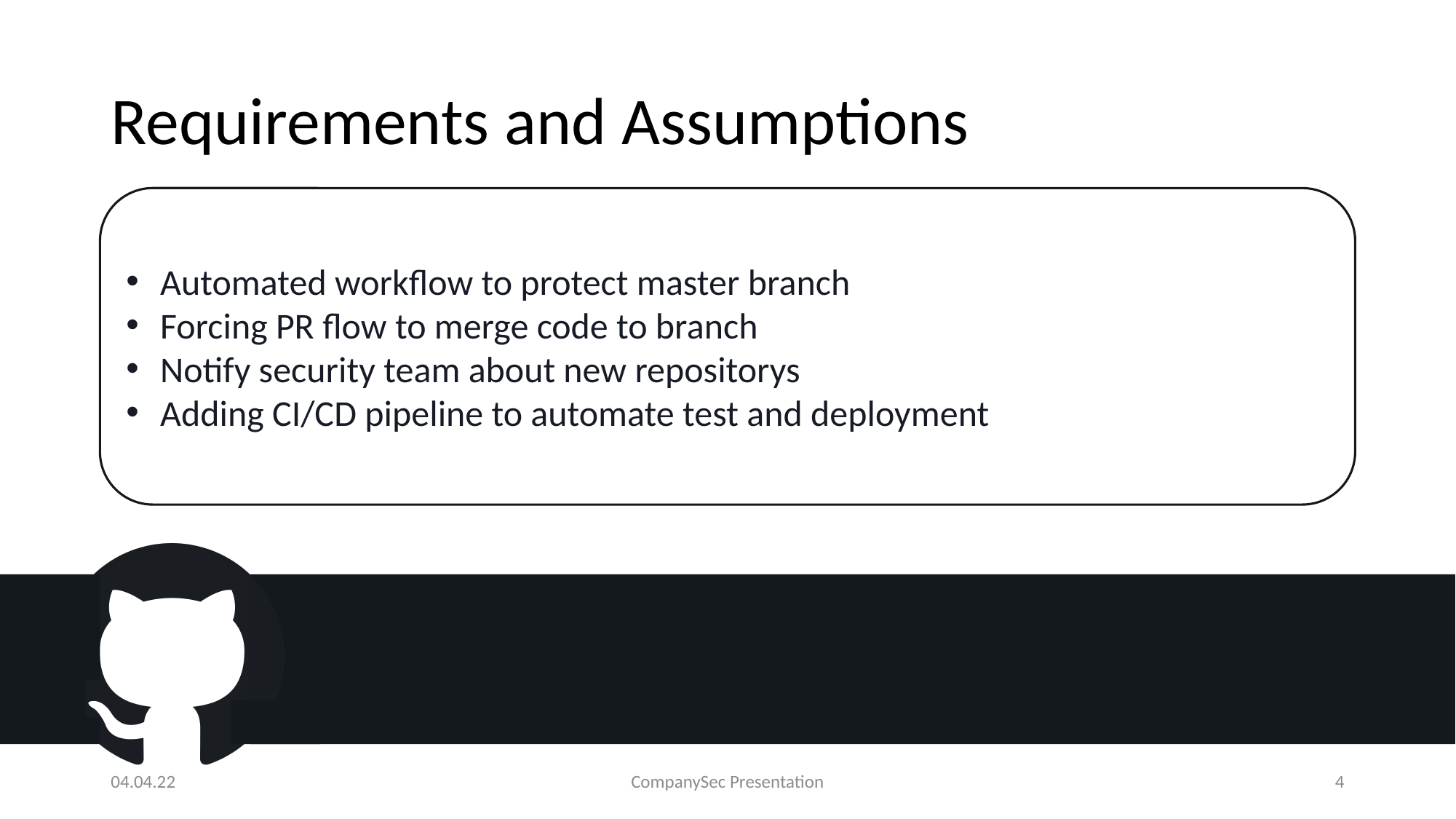

# Requirements and Assumptions
Automated workflow to protect master branch
Forcing PR flow to merge code to branch
Notify security team about new repositorys
Adding CI/CD pipeline to automate test and deployment
04.04.22
CompanySec Presentation
4